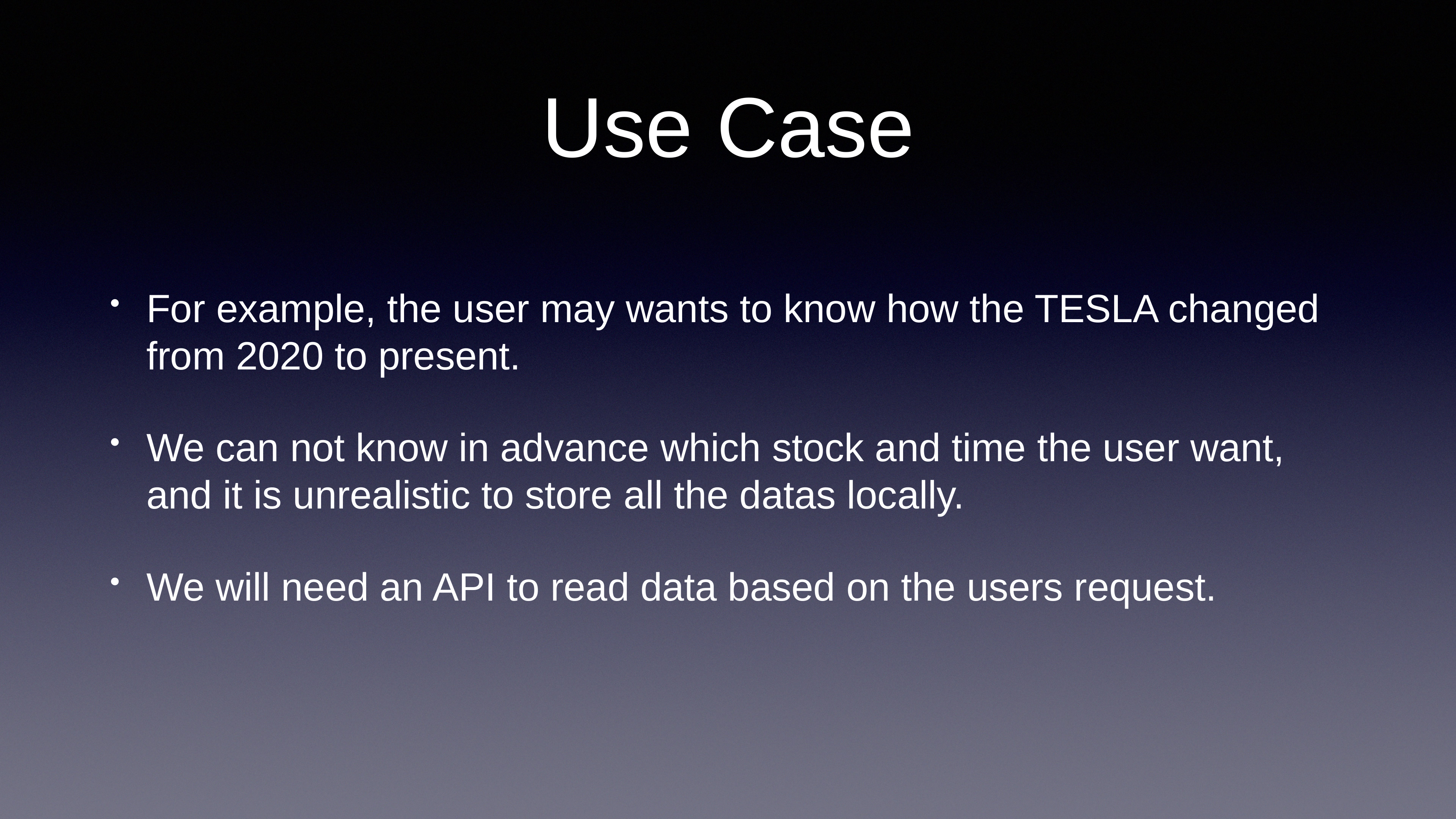

# Use Case
For example, the user may wants to know how the TESLA changed from 2020 to present.
We can not know in advance which stock and time the user want, and it is unrealistic to store all the datas locally.
We will need an API to read data based on the users request.